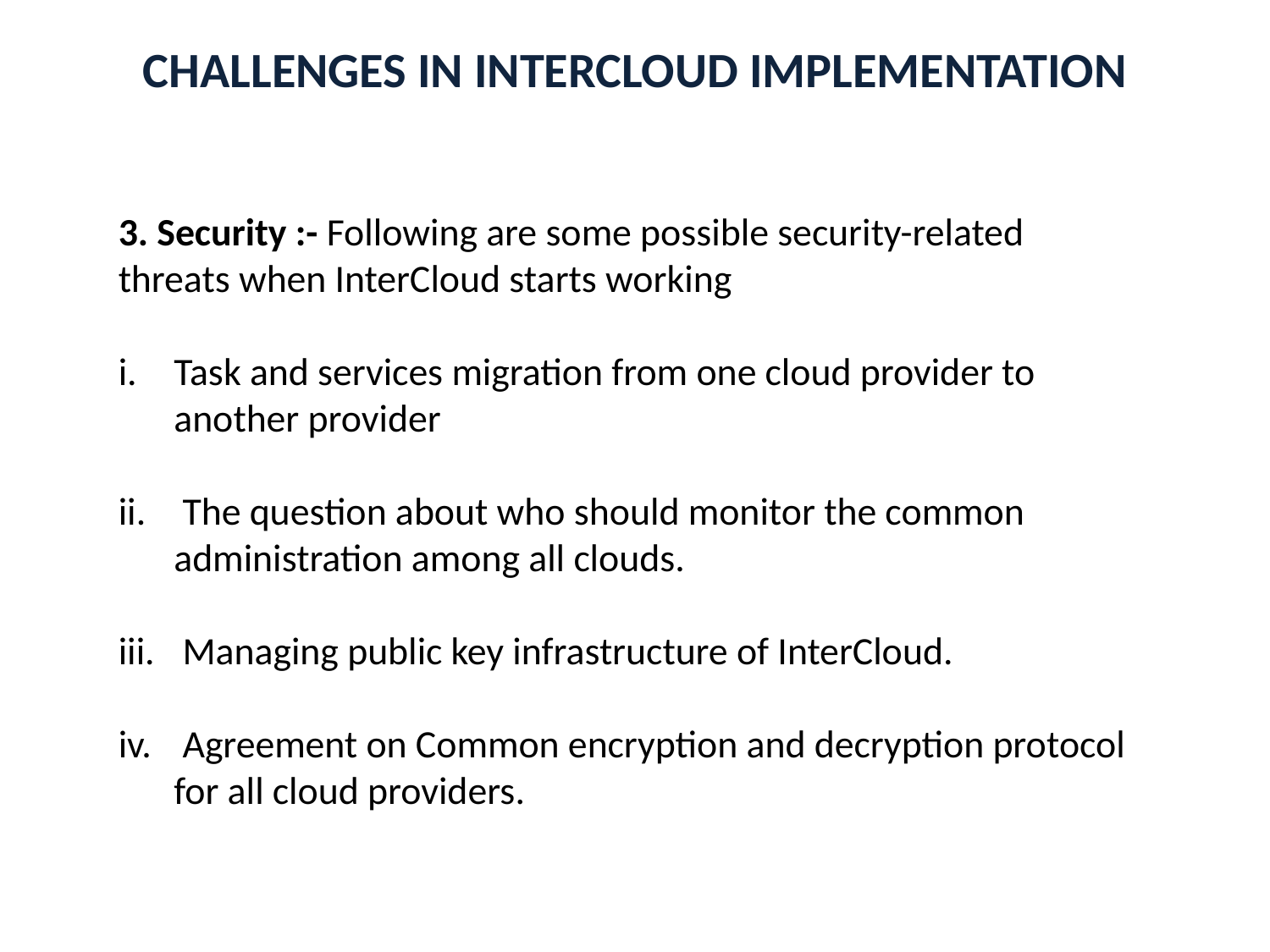

CHALLENGES IN INTERCLOUD IMPLEMENTATION
3. Security :- Following are some possible security-related threats when InterCloud starts working

Task and services migration from one cloud provider to another provider

 The question about who should monitor the common administration among all clouds.

 Managing public key infrastructure of InterCloud.

 Agreement on Common encryption and decryption protocol for all cloud providers.